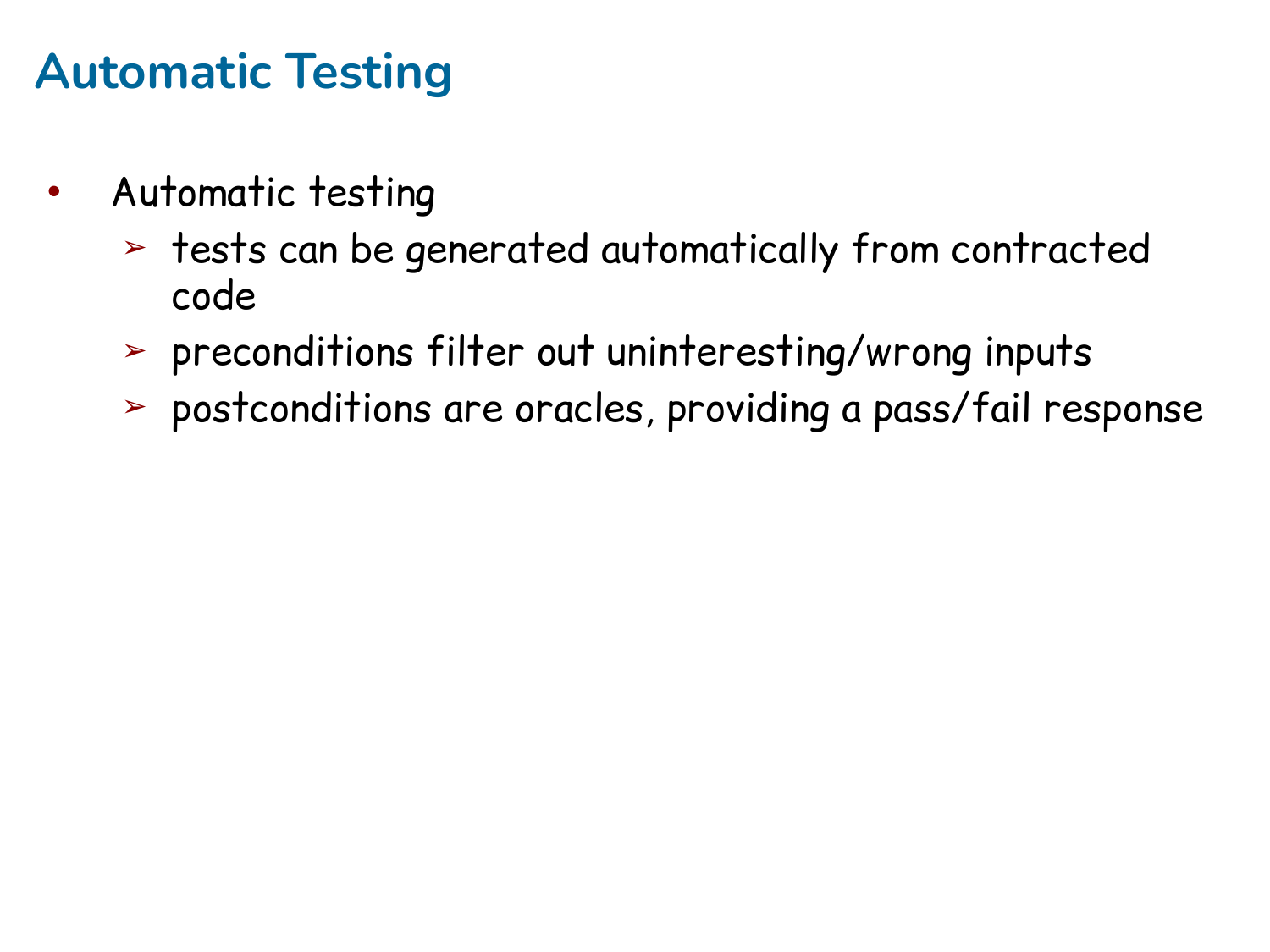

# Automatic Testing
Automatic testing
tests can be generated automatically from contracted code
preconditions filter out uninteresting/wrong inputs
postconditions are oracles, providing a pass/fail response